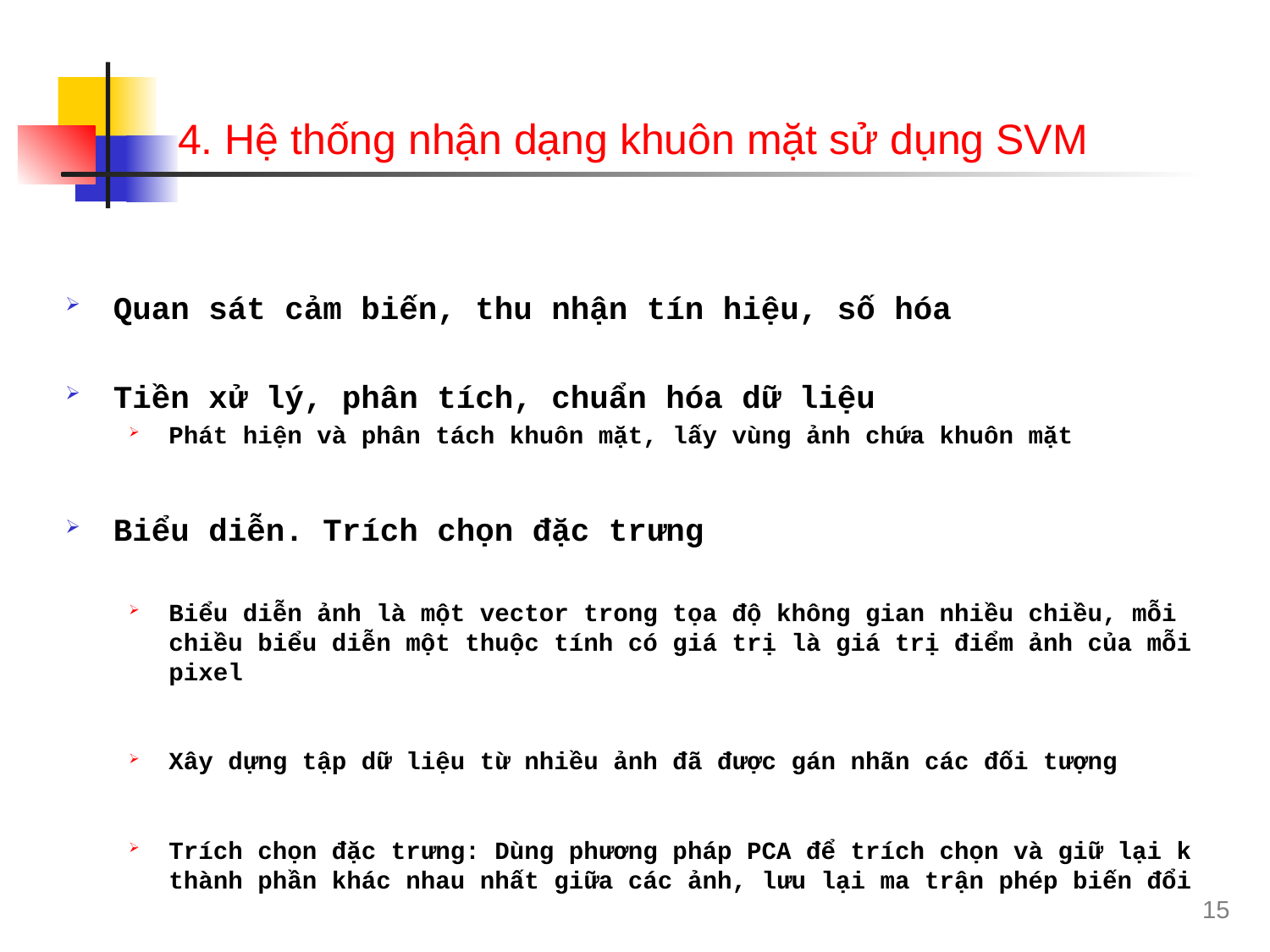

# 4. Hệ thống nhận dạng khuôn mặt sử dụng SVM

Quan sát cảm biến, thu nhận tín hiệu, số hóa

Tiền xử lý, phân tích, chuẩn hóa dữ liệu
Phát hiện và phân tách khuôn mặt, lấy vùng ảnh chứa khuôn mặt

Biểu diễn. Trích chọn đặc trưng

Biểu diễn ảnh là một vector trong tọa độ không gian nhiều chiều, mỗi chiều biểu diễn một thuộc tính có giá trị là giá trị điểm ảnh của mỗi pixel

Xây dựng tập dữ liệu từ nhiều ảnh đã được gán nhãn các đối tượng

Trích chọn đặc trưng: Dùng phương pháp PCA để trích chọn và giữ lại k thành phần khác nhau nhất giữa các ảnh, lưu lại ma trận phép biến đổi
15